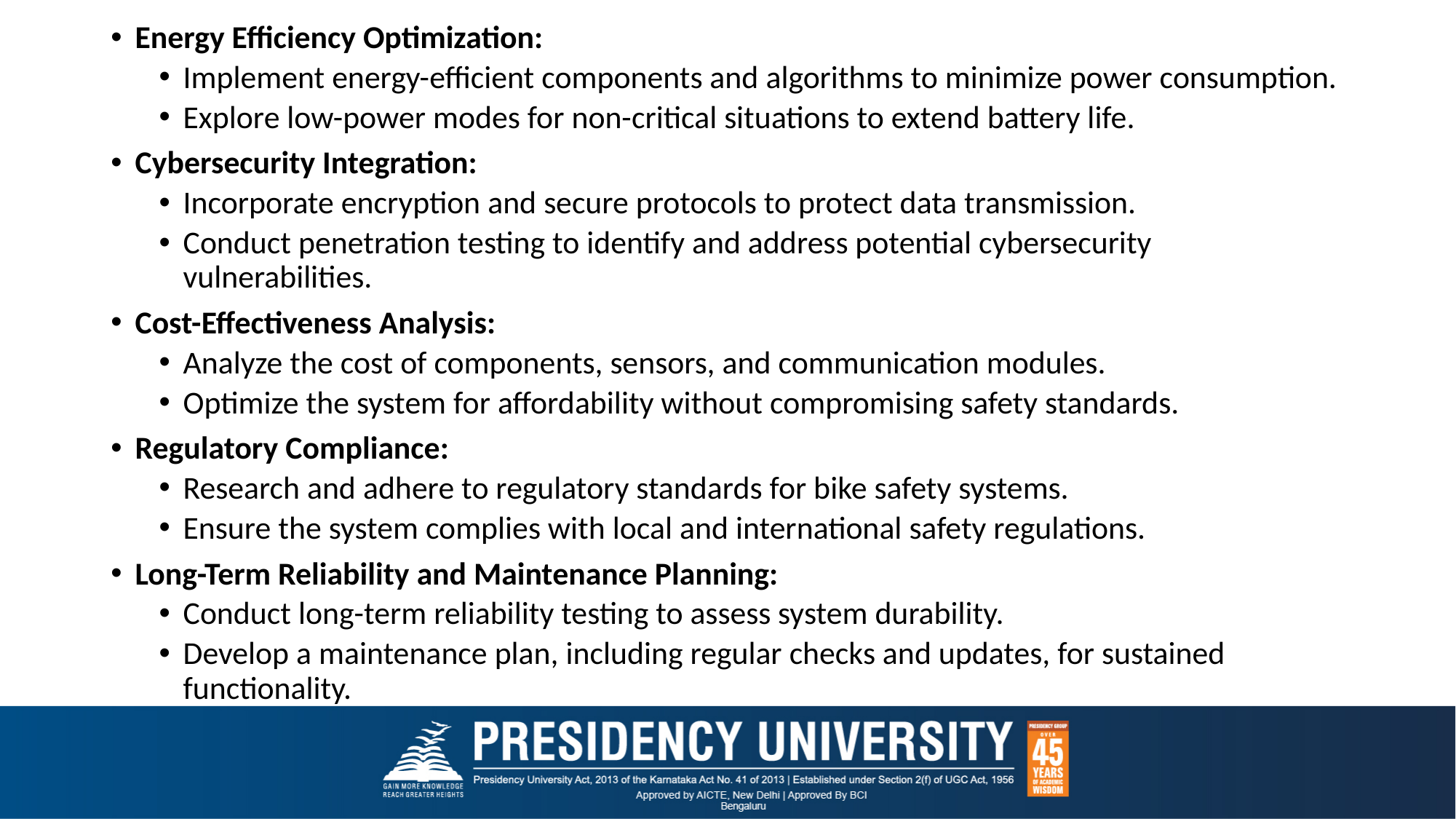

Energy Efficiency Optimization:
Implement energy-efficient components and algorithms to minimize power consumption.
Explore low-power modes for non-critical situations to extend battery life.
Cybersecurity Integration:
Incorporate encryption and secure protocols to protect data transmission.
Conduct penetration testing to identify and address potential cybersecurity vulnerabilities.
Cost-Effectiveness Analysis:
Analyze the cost of components, sensors, and communication modules.
Optimize the system for affordability without compromising safety standards.
Regulatory Compliance:
Research and adhere to regulatory standards for bike safety systems.
Ensure the system complies with local and international safety regulations.
Long-Term Reliability and Maintenance Planning:
Conduct long-term reliability testing to assess system durability.
Develop a maintenance plan, including regular checks and updates, for sustained functionality.